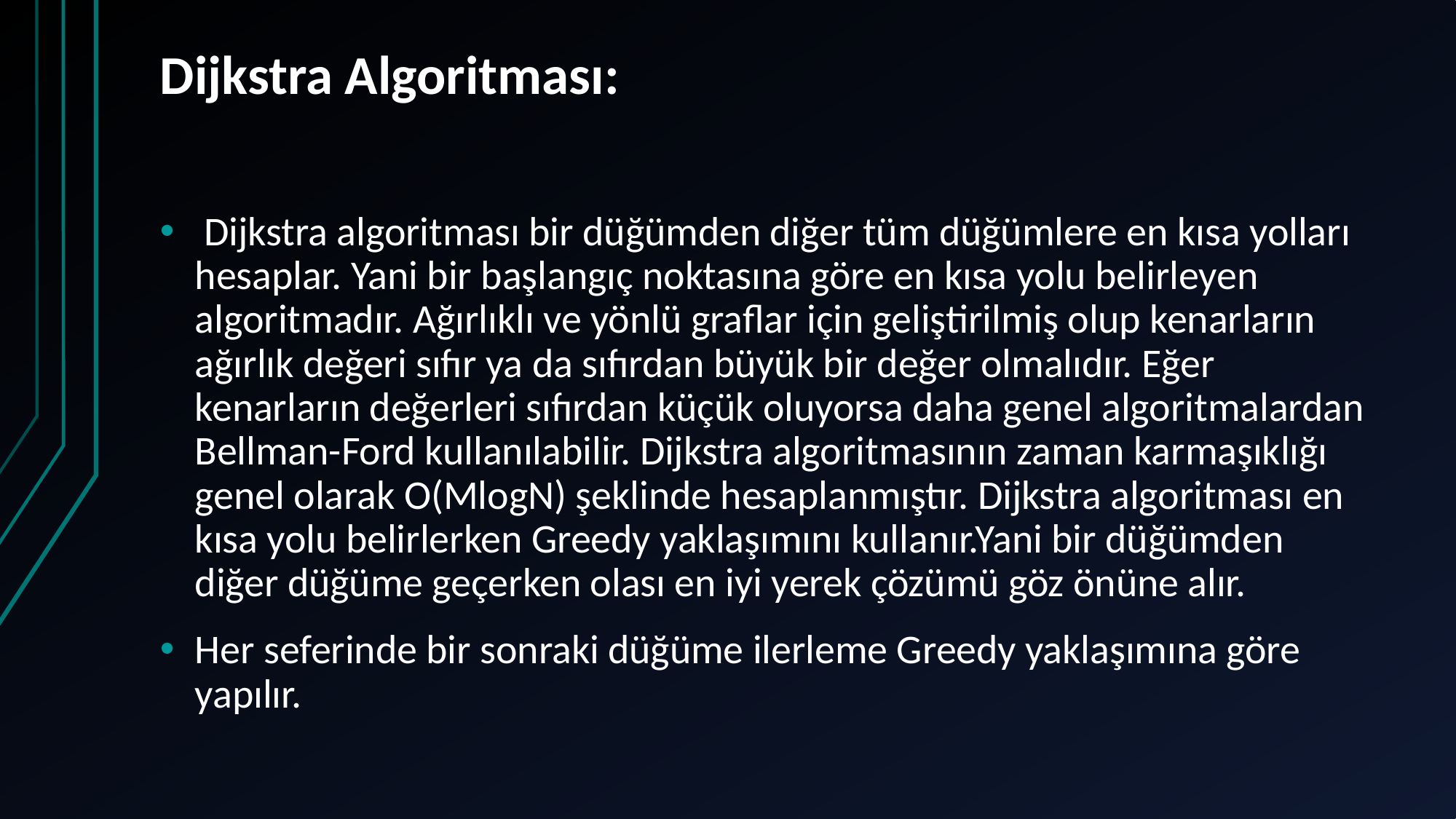

# Dijkstra Algoritması:
 Dijkstra algoritması bir düğümden diğer tüm düğümlere en kısa yolları hesaplar. Yani bir başlangıç noktasına göre en kısa yolu belirleyen algoritmadır. Ağırlıklı ve yönlü graflar için geliştirilmiş olup kenarların ağırlık değeri sıfır ya da sıfırdan büyük bir değer olmalıdır. Eğer kenarların değerleri sıfırdan küçük oluyorsa daha genel algoritmalardan Bellman-Ford kullanılabilir. Dijkstra algoritmasının zaman karmaşıklığı genel olarak O(MlogN) şeklinde hesaplanmıştır. Dijkstra algoritması en kısa yolu belirlerken Greedy yaklaşımını kullanır.Yani bir düğümden diğer düğüme geçerken olası en iyi yerek çözümü göz önüne alır.
Her seferinde bir sonraki düğüme ilerleme Greedy yaklaşımına göre yapılır.